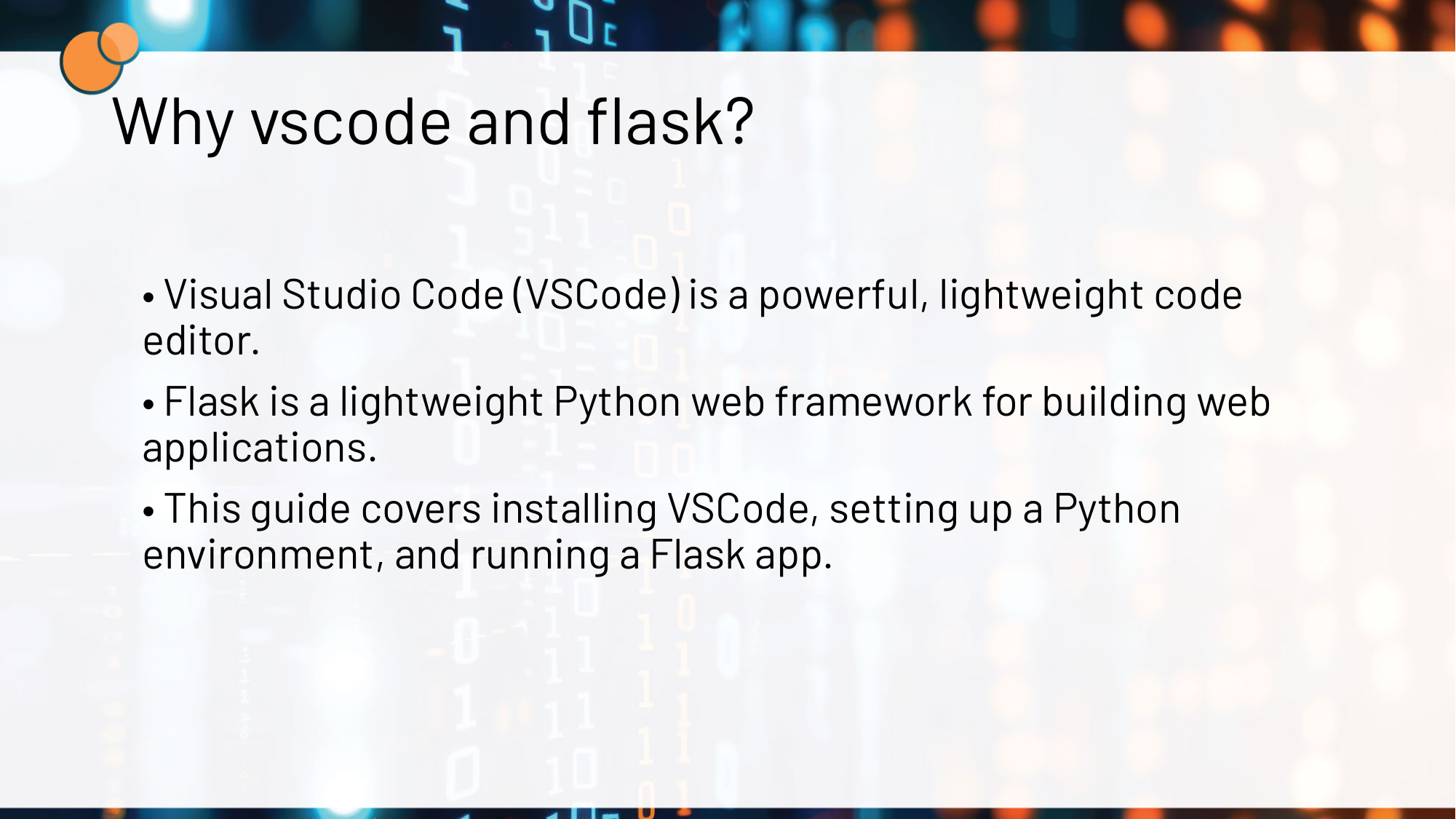

# Why vscode and flask?
• Visual Studio Code (VSCode) is a powerful, lightweight code editor.
• Flask is a lightweight Python web framework for building web applications.
• This guide covers installing VSCode, setting up a Python environment, and running a Flask app.